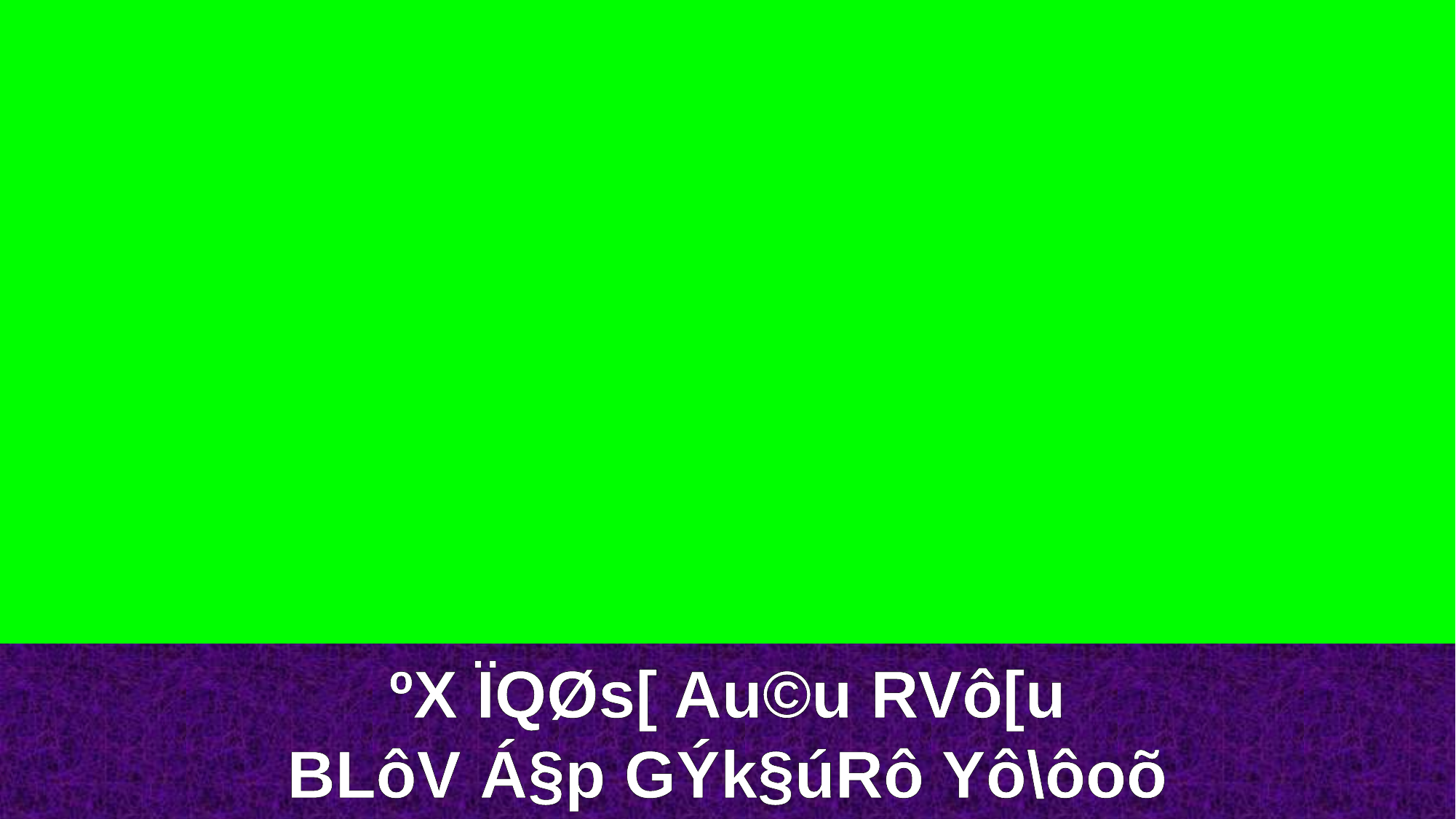

ºX ÏQØs[ Au©u RVô[u
BLôV Á§p GÝk§úRô Yô\ôoõ